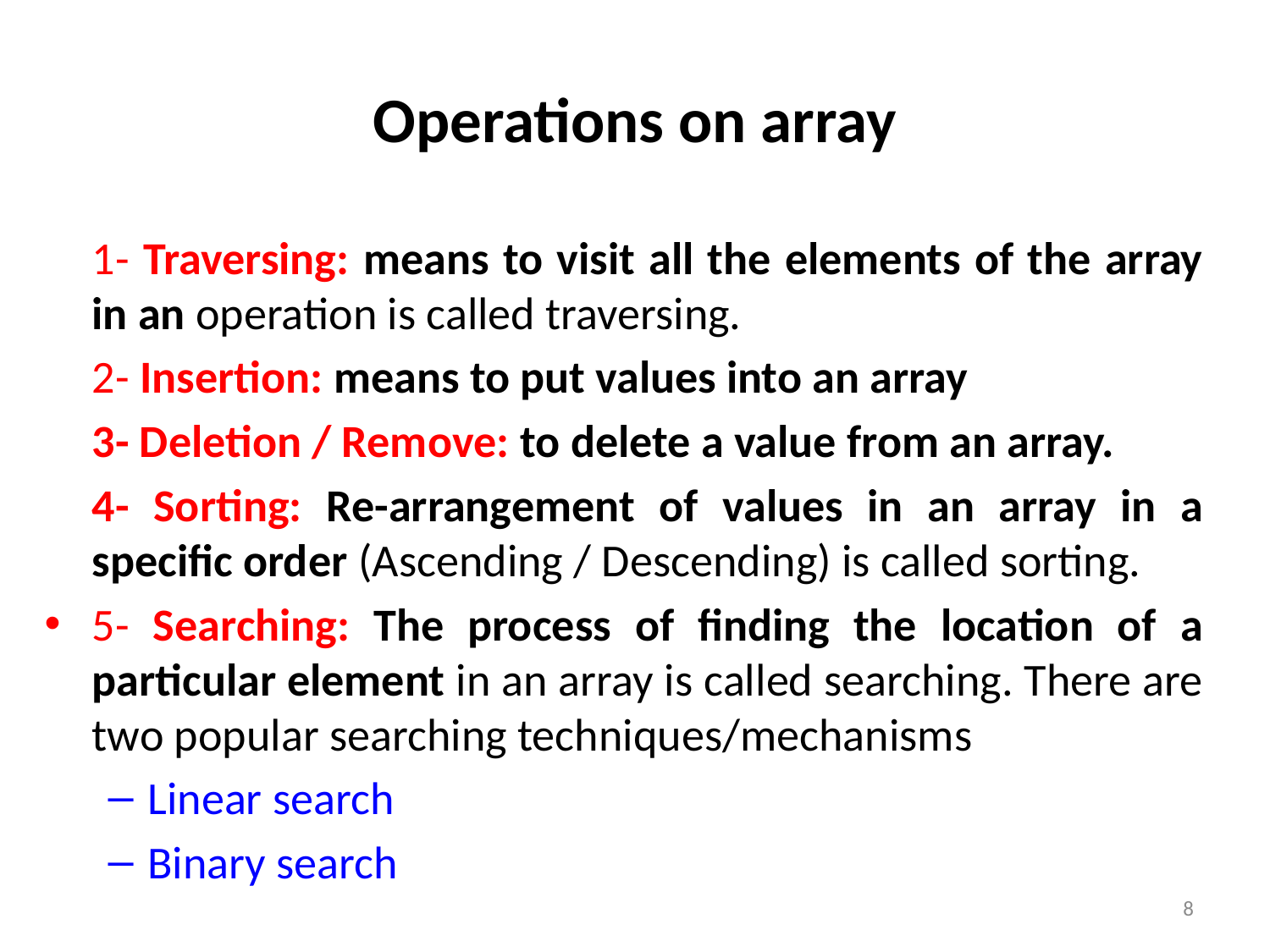

# Operations on array
	1- Traversing: means to visit all the elements of the array in an operation is called traversing.
	2- Insertion: means to put values into an array
	3- Deletion / Remove: to delete a value from an array.
	4- Sorting: Re-arrangement of values in an array in a specific order (Ascending / Descending) is called sorting.
5- Searching: The process of finding the location of a particular element in an array is called searching. There are two popular searching techniques/mechanisms
Linear search
Binary search
8